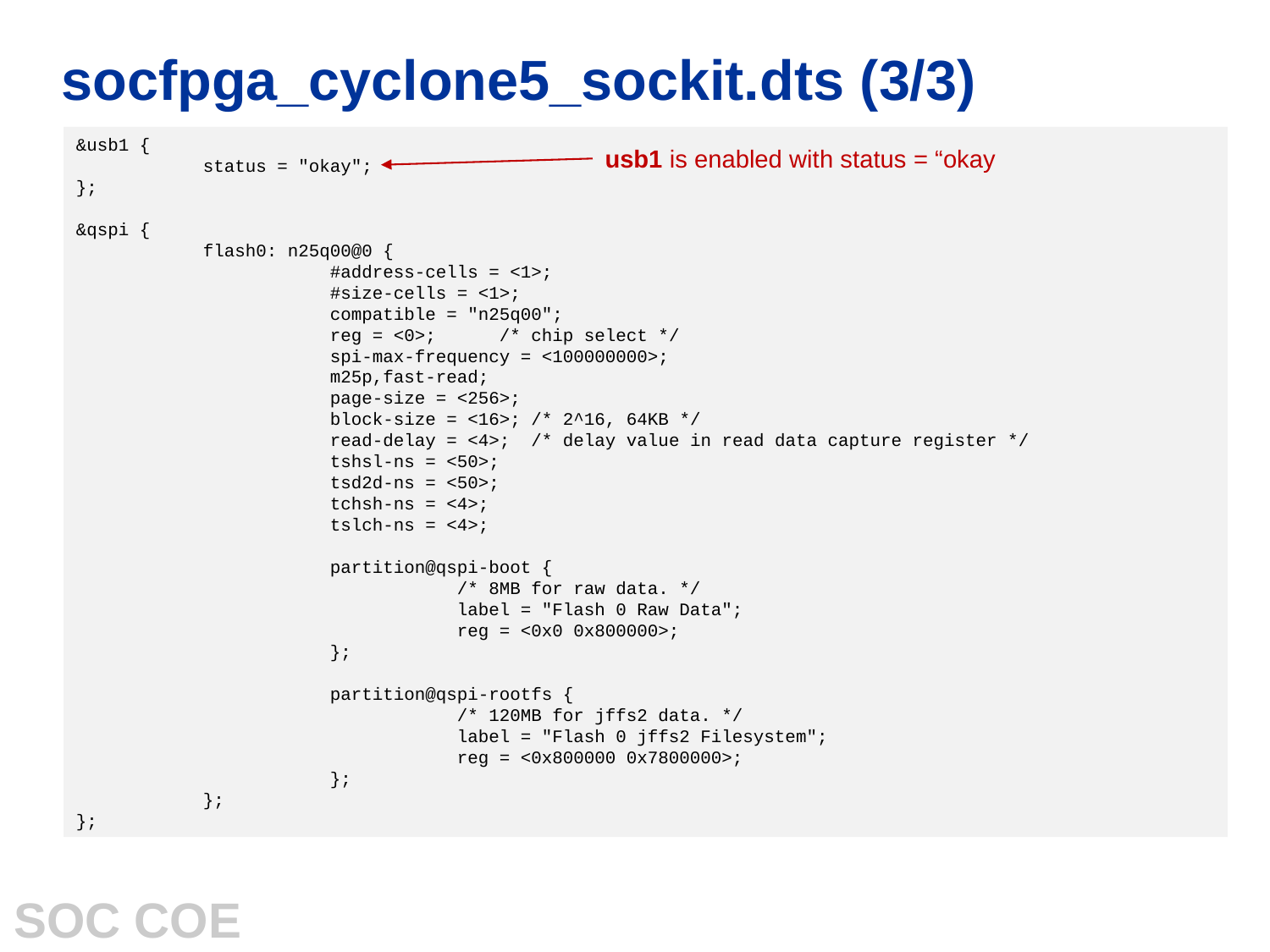

# socfpga_cyclone5_sockit.dts (3/3)
&usb1 {
	status = "okay";
};

&qspi {
	flash0: n25q00@0 {
		#address-cells = <1>;
		#size-cells = <1>;
		compatible = "n25q00";
		reg = <0>;      /* chip select */
		spi-max-frequency = <100000000>;
		m25p,fast-read;
		page-size = <256>;
		block-size = <16>; /* 2^16, 64KB */
		read-delay = <4>;  /* delay value in read data capture register */
		tshsl-ns = <50>;
		tsd2d-ns = <50>;
		tchsh-ns = <4>;
		tslch-ns = <4>;

		partition@qspi-boot {
			/* 8MB for raw data. */
			label = "Flash 0 Raw Data";
			reg = <0x0 0x800000>;
		};

		partition@qspi-rootfs {
			/* 120MB for jffs2 data. */
			label = "Flash 0 jffs2 Filesystem";
			reg = <0x800000 0x7800000>;
		};
	};
};
usb1 is enabled with status = “okay